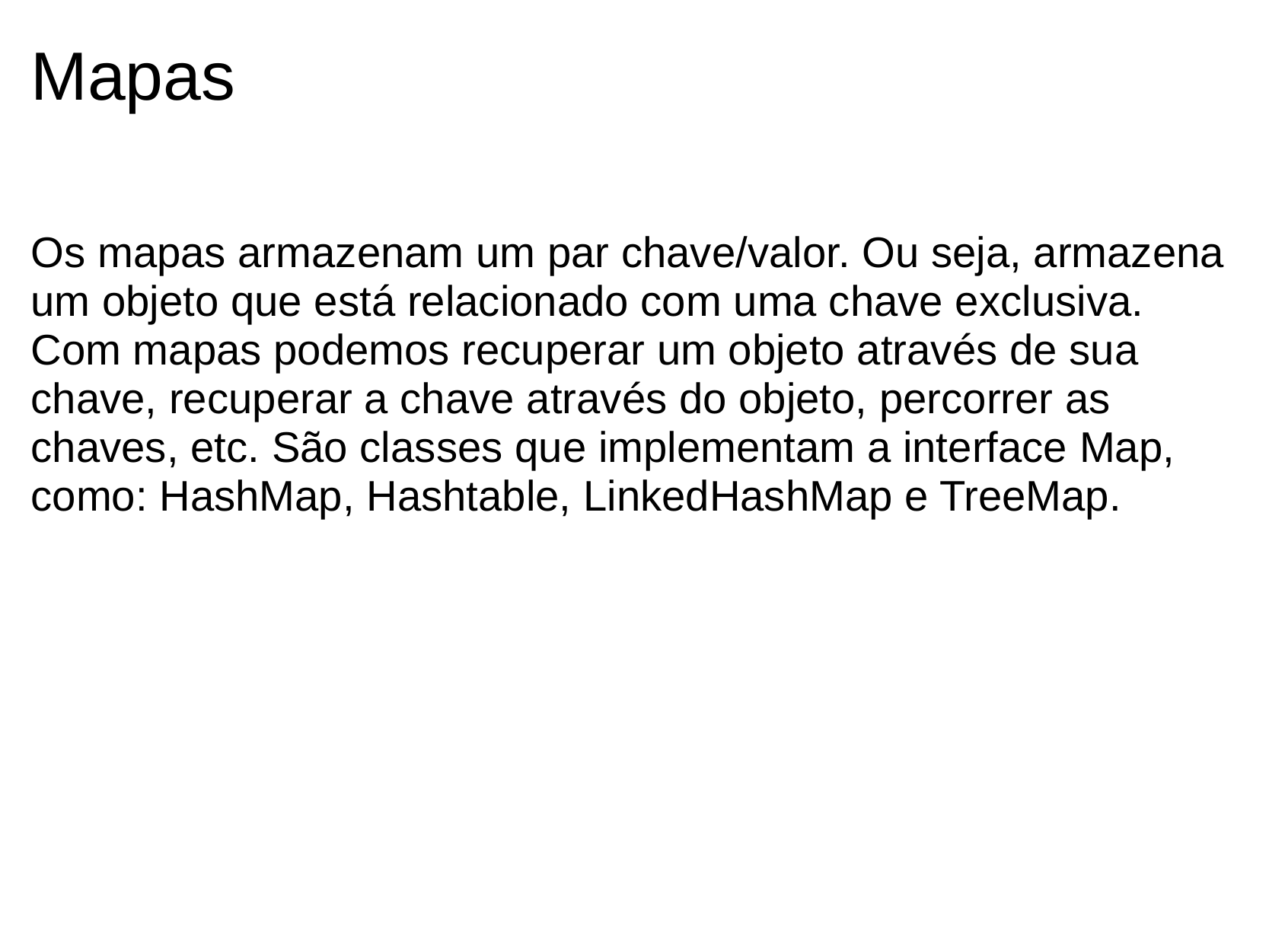

# Mapas
Os mapas armazenam um par chave/valor. Ou seja, armazena um objeto que está relacionado com uma chave exclusiva. Com mapas podemos recuperar um objeto através de sua chave, recuperar a chave através do objeto, percorrer as chaves, etc. São classes que implementam a interface Map, como: HashMap, Hashtable, LinkedHashMap e TreeMap.